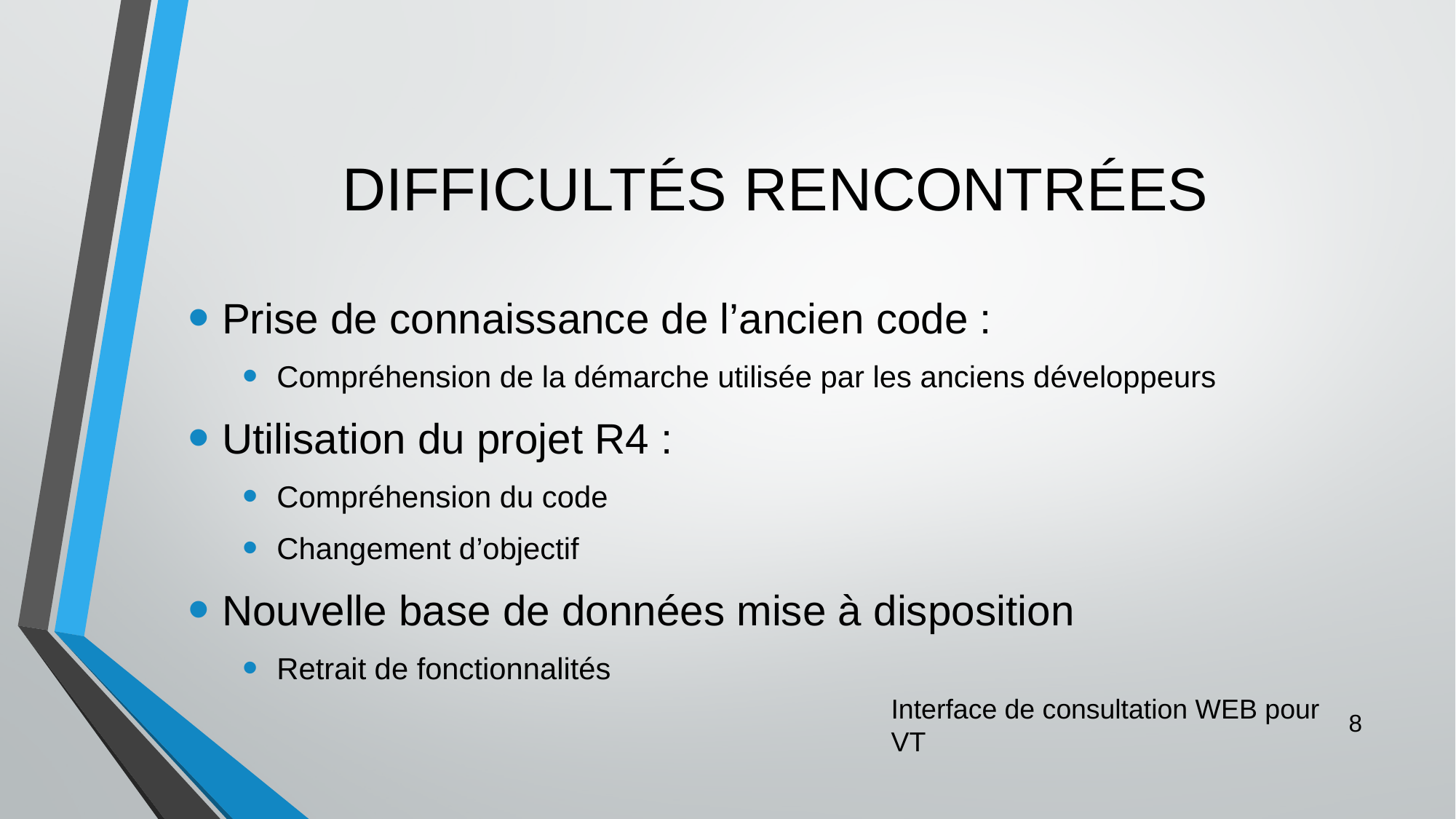

# DIFFICULTÉS RENCONTRÉES
Prise de connaissance de l’ancien code :
Compréhension de la démarche utilisée par les anciens développeurs
Utilisation du projet R4 :
Compréhension du code
Changement d’objectif
Nouvelle base de données mise à disposition
Retrait de fonctionnalités
8
Interface de consultation WEB pour VT